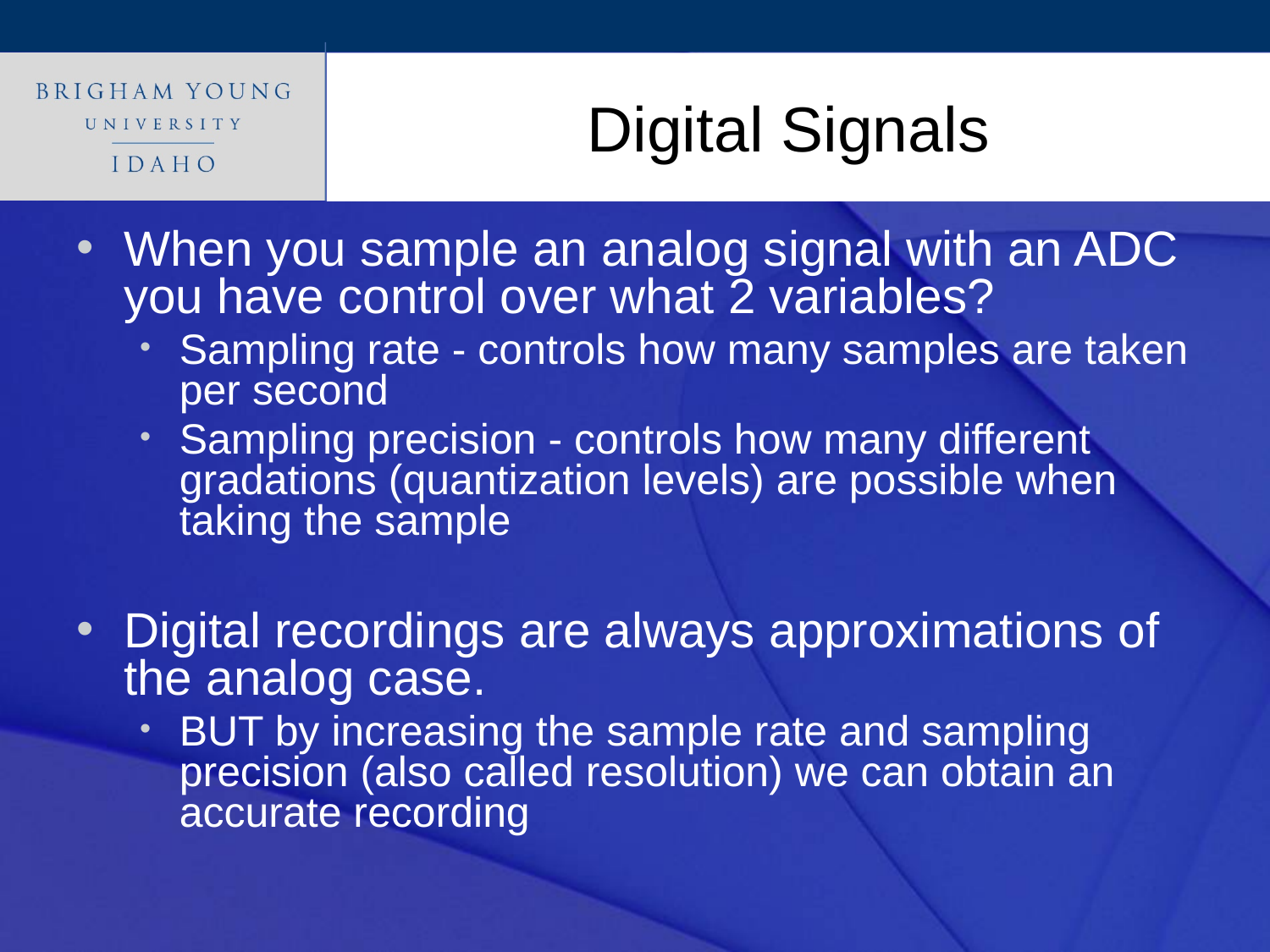

# Digital Signals
When you sample an analog signal with an ADC you have control over what 2 variables?
Sampling rate - controls how many samples are taken per second
Sampling precision - controls how many different gradations (quantization levels) are possible when taking the sample

Digital recordings are always approximations of the analog case.
BUT by increasing the sample rate and sampling precision (also called resolution) we can obtain an accurate recording